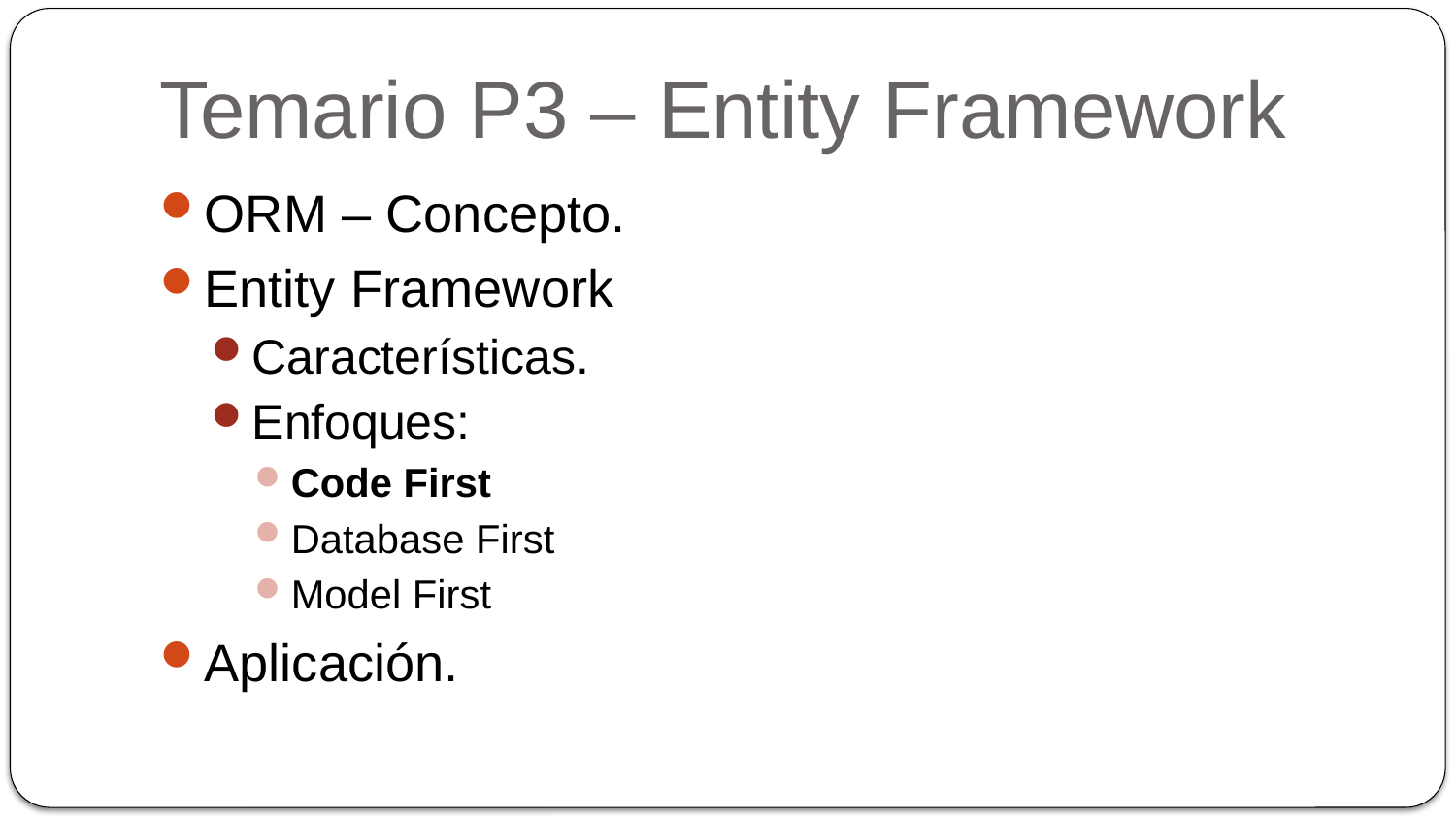

# Temario P3 – Entity Framework
ORM – Concepto.
Entity Framework
Características.
Enfoques:
Code First
Database First
Model First
Aplicación.